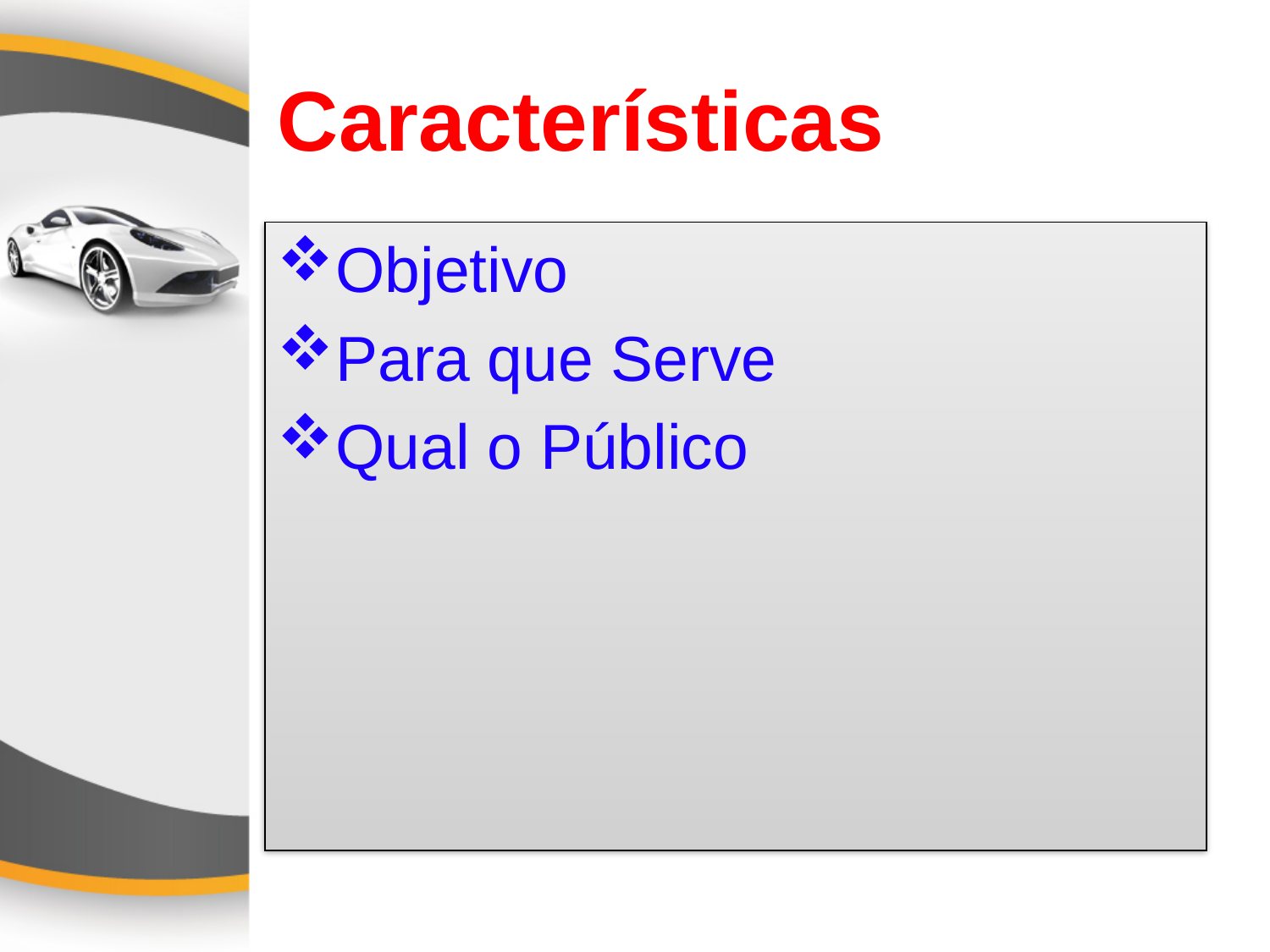

# Características
Objetivo
Para que Serve
Qual o Público